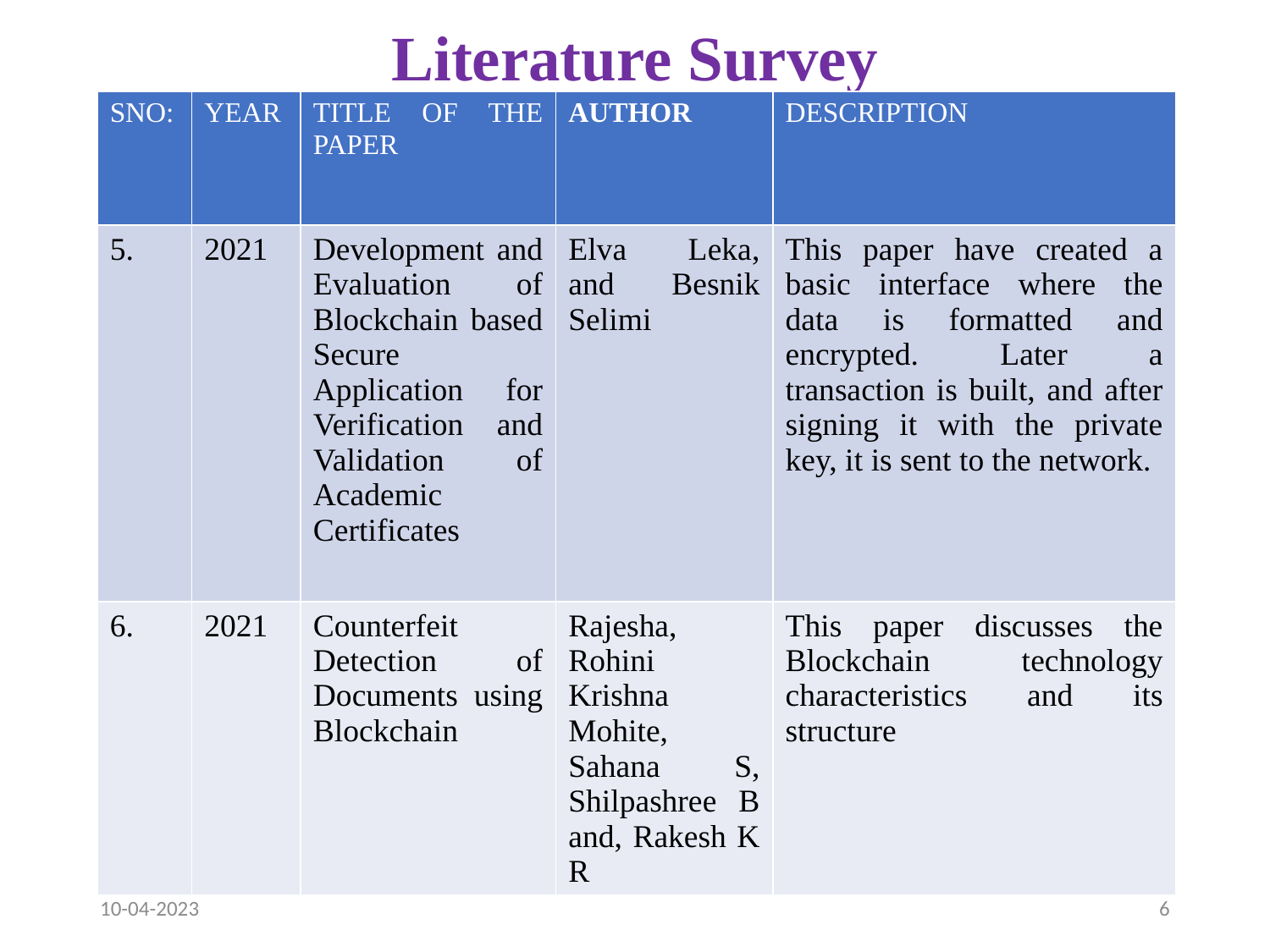

# Literature Survey
| SNO: | YEAR | TITLE OF THE PAPER | AUTHOR | DESCRIPTION |
| --- | --- | --- | --- | --- |
| 5. | 2021 | Development and Evaluation of Blockchain based Secure Application for Verification and Validation of Academic Certificates | Elva Leka, and Besnik Selimi | This paper have created a basic interface where the data is formatted and encrypted. Later a transaction is built, and after signing it with the private key, it is sent to the network. |
| 6. | 2021 | Counterfeit Detection of Documents using Blockchain | Rajesha, Rohini Krishna Mohite, Sahana S, Shilpashree B and, Rakesh K R | This paper discusses the Blockchain technology characteristics and its structure |
10-04-2023
6